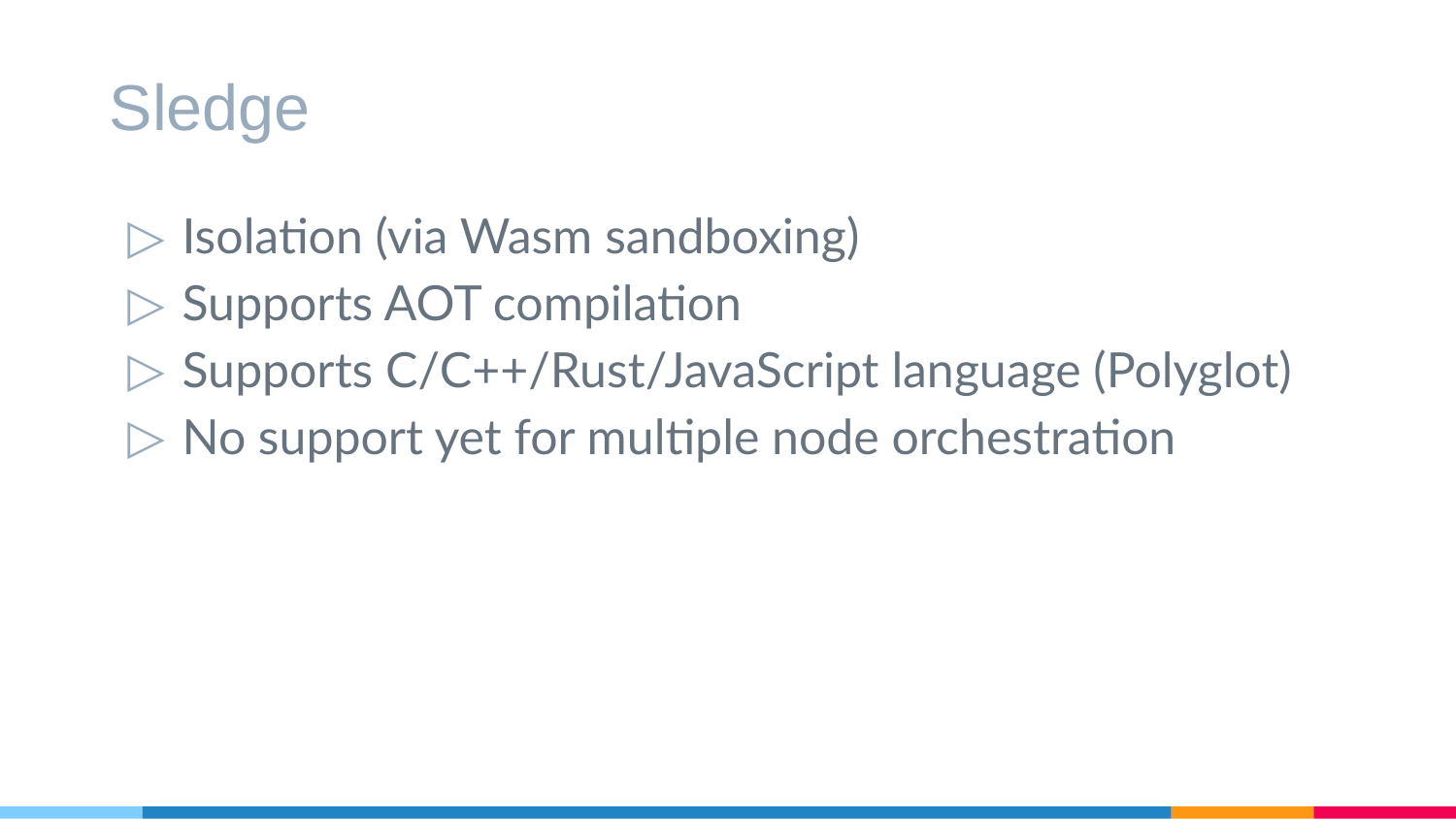

# Sledge
Isolation (via Wasm sandboxing)
Supports AOT compilation
Supports C/C++/Rust/JavaScript language (Polyglot)
No support yet for multiple node orchestration